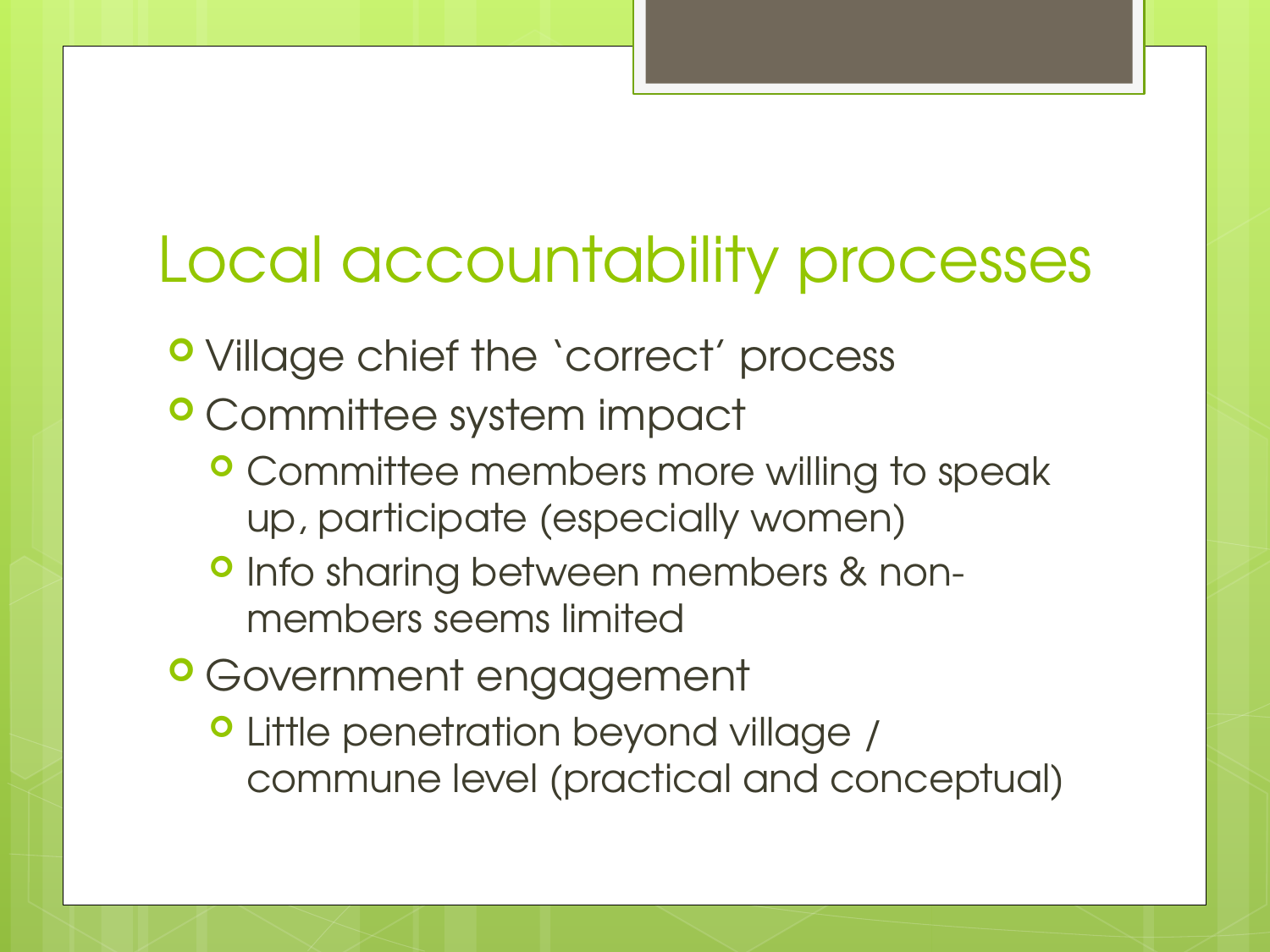

# Local accountability processes
Village chief the ‘correct’ process
Committee system impact
Committee members more willing to speak up, participate (especially women)
Info sharing between members & non-members seems limited
Government engagement
Little penetration beyond village / commune level (practical and conceptual)